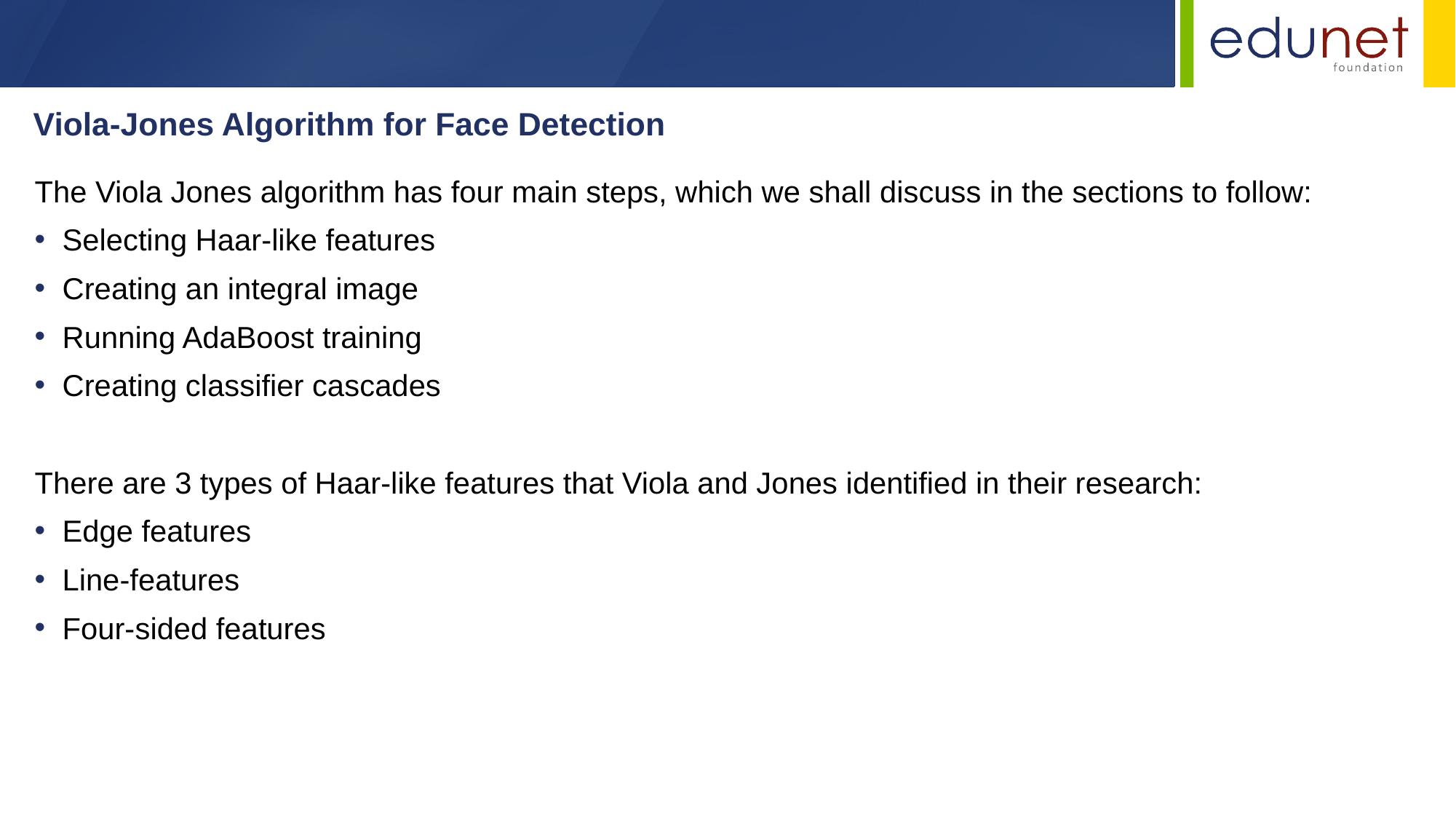

Viola-Jones Algorithm for Face Detection
The Viola Jones algorithm has four main steps, which we shall discuss in the sections to follow:
Selecting Haar-like features
Creating an integral image
Running AdaBoost training
Creating classifier cascades

There are 3 types of Haar-like features that Viola and Jones identified in their research:
Edge features
Line-features
Four-sided features